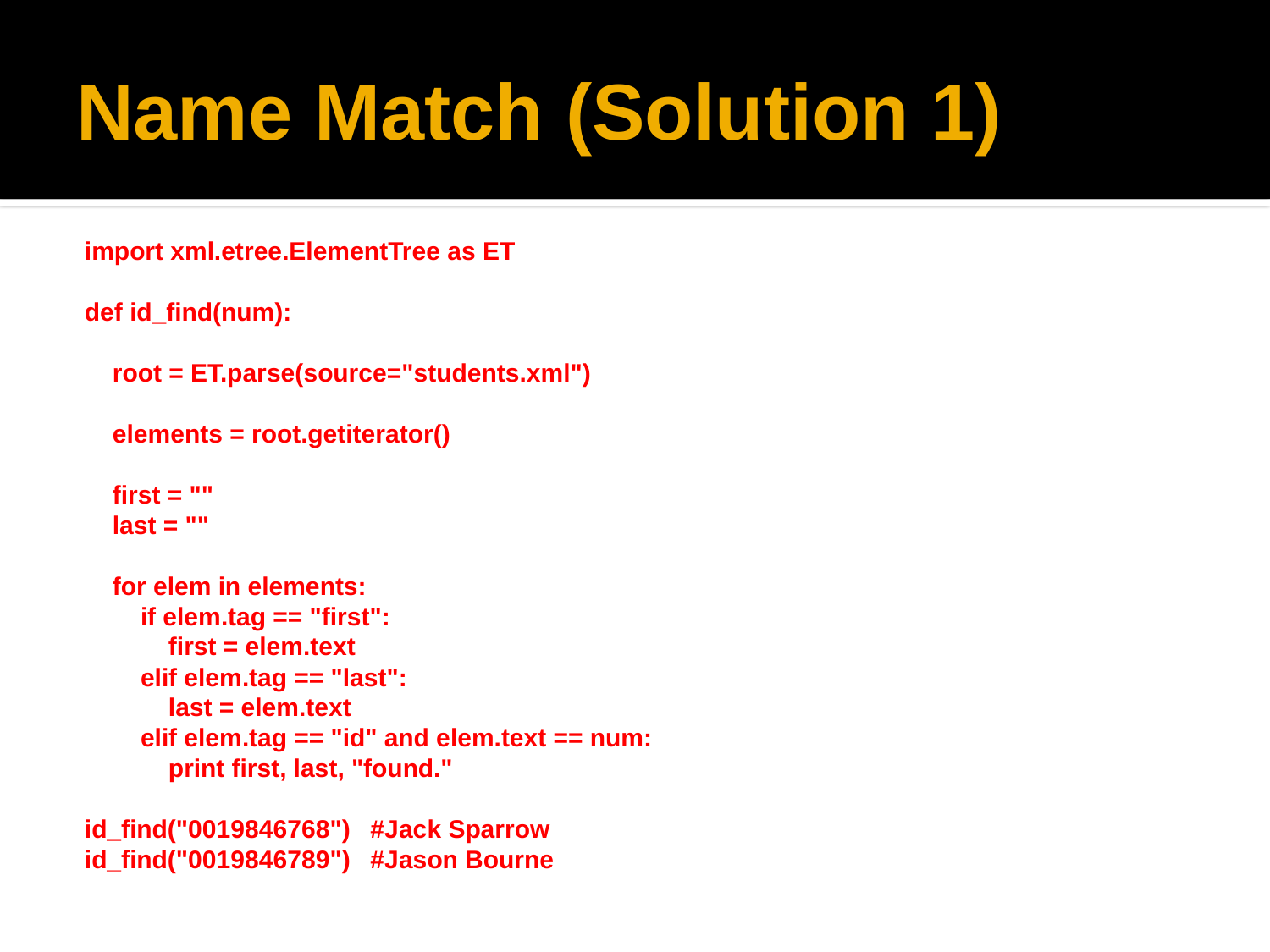

# Name Match (Solution 1)
import xml.etree.ElementTree as ET

def id_find(num):

    root = ET.parse(source="students.xml")

    elements = root.getiterator()

    first = ""
    last = ""

    for elem in elements:
        if elem.tag == "first":
            first = elem.text
        elif elem.tag == "last":
            last = elem.text
        elif elem.tag == "id" and elem.text == num:
            print first, last, "found."

id_find("0019846768")	#Jack Sparrow
id_find("0019846789")	#Jason Bourne